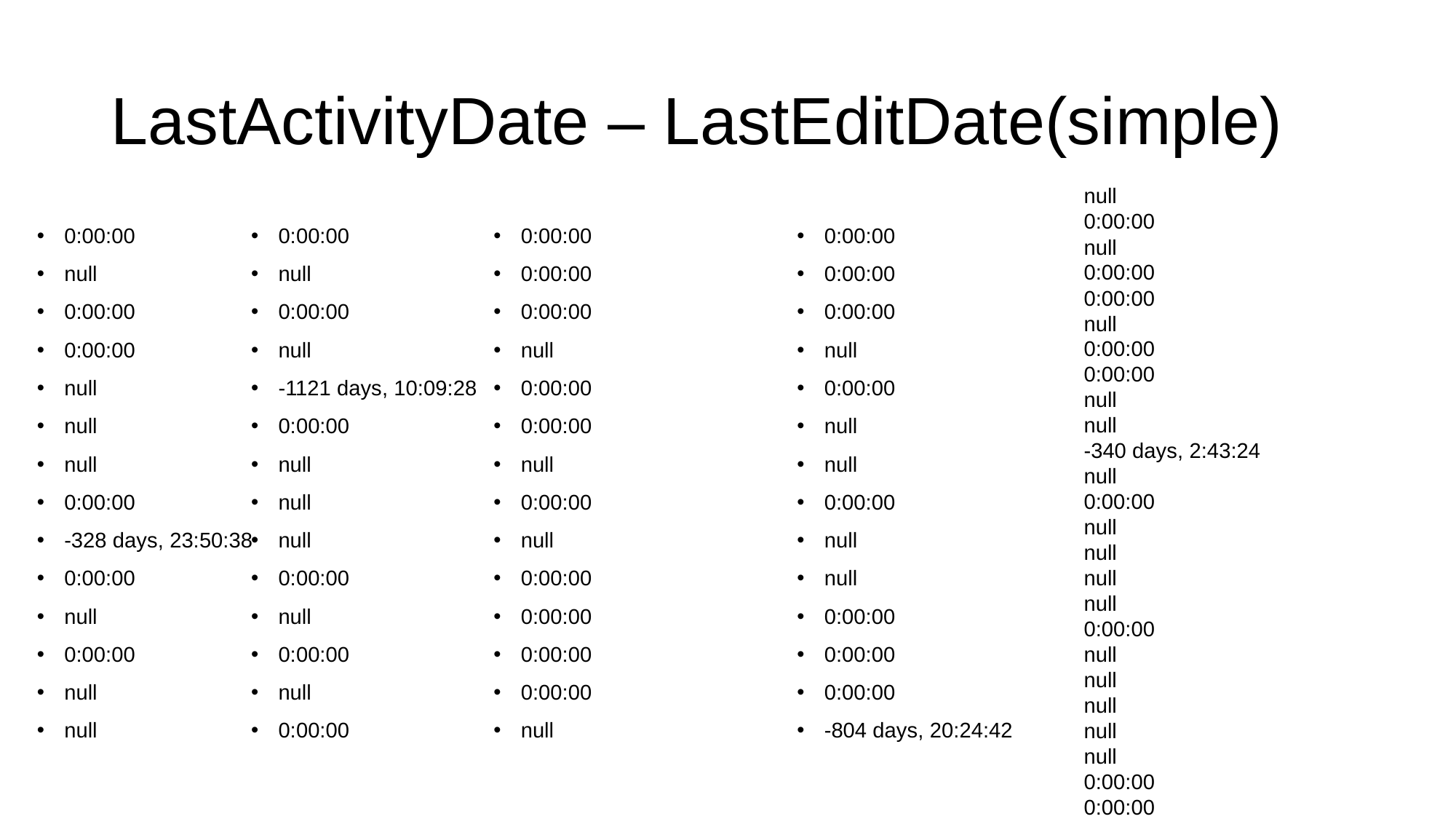

# LastActivityDate – LastEditDate(simple)
null
0:00:00
null
0:00:00
0:00:00
null
0:00:00
0:00:00
null
null
-340 days, 2:43:24
null
0:00:00
null
null
null
null
0:00:00
null
null
null
null
null
0:00:00
0:00:00
0:00:00
null
0:00:00
0:00:00
null
null
null
0:00:00
-328 days, 23:50:38
0:00:00
null
0:00:00
null
null

0:00:00
null
0:00:00
null
-1121 days, 10:09:28
0:00:00
null
null
null
0:00:00
null
0:00:00
null
0:00:00

0:00:00
0:00:00
0:00:00
null
0:00:00
0:00:00
null
0:00:00
null
0:00:00
0:00:00
0:00:00
0:00:00
null

0:00:00
0:00:00
0:00:00
null
0:00:00
null
null
0:00:00
null
null
0:00:00
0:00:00
0:00:00
-804 days, 20:24:42